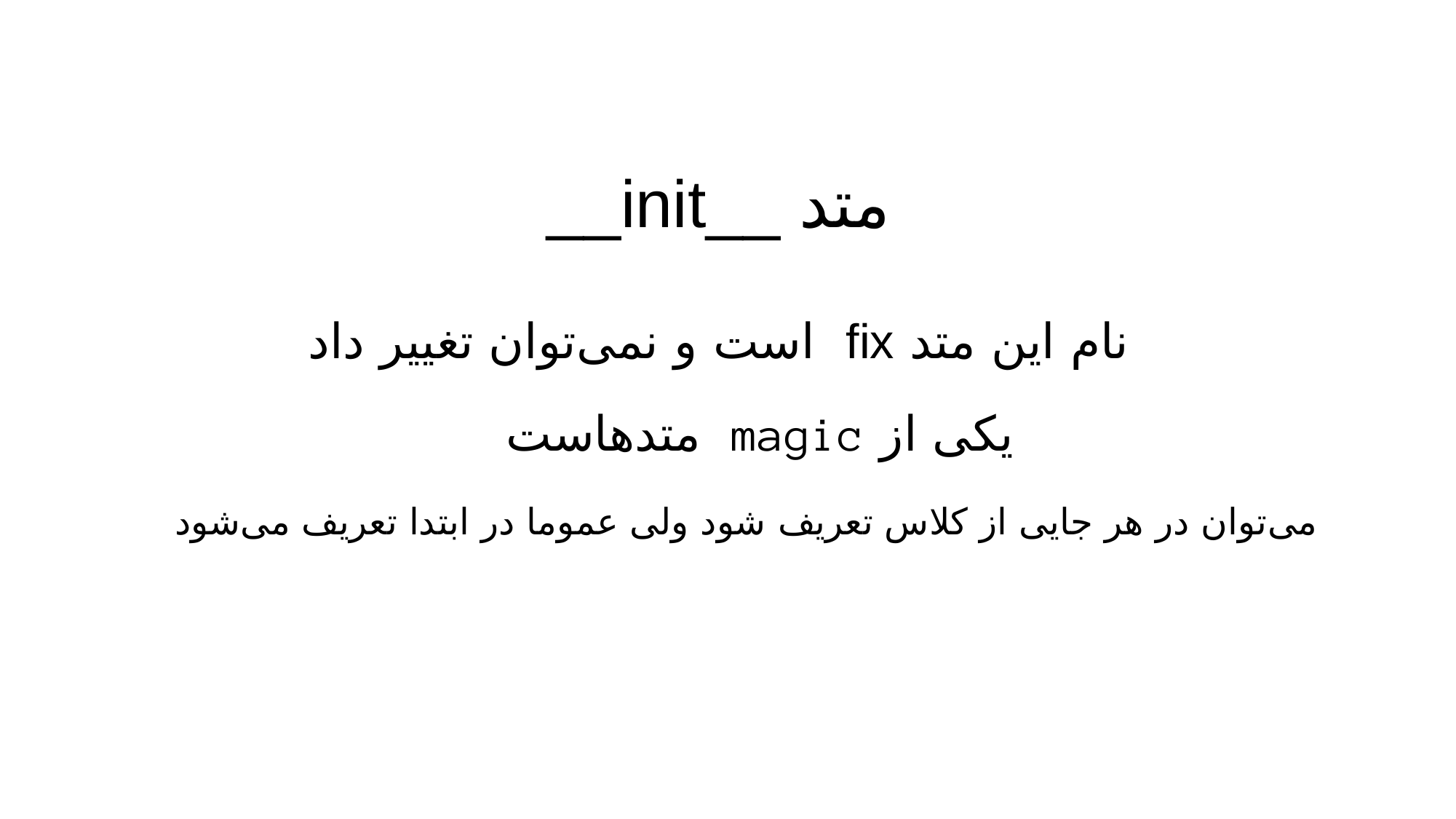

__init__ متد
نام این متد fix  است و نمی‌توان تغییر داد
یکی از magic  متدهاست
می‌توان در هر جایی از کلاس تعریف شود ولی عموما در ابتدا تعریف می‌شود